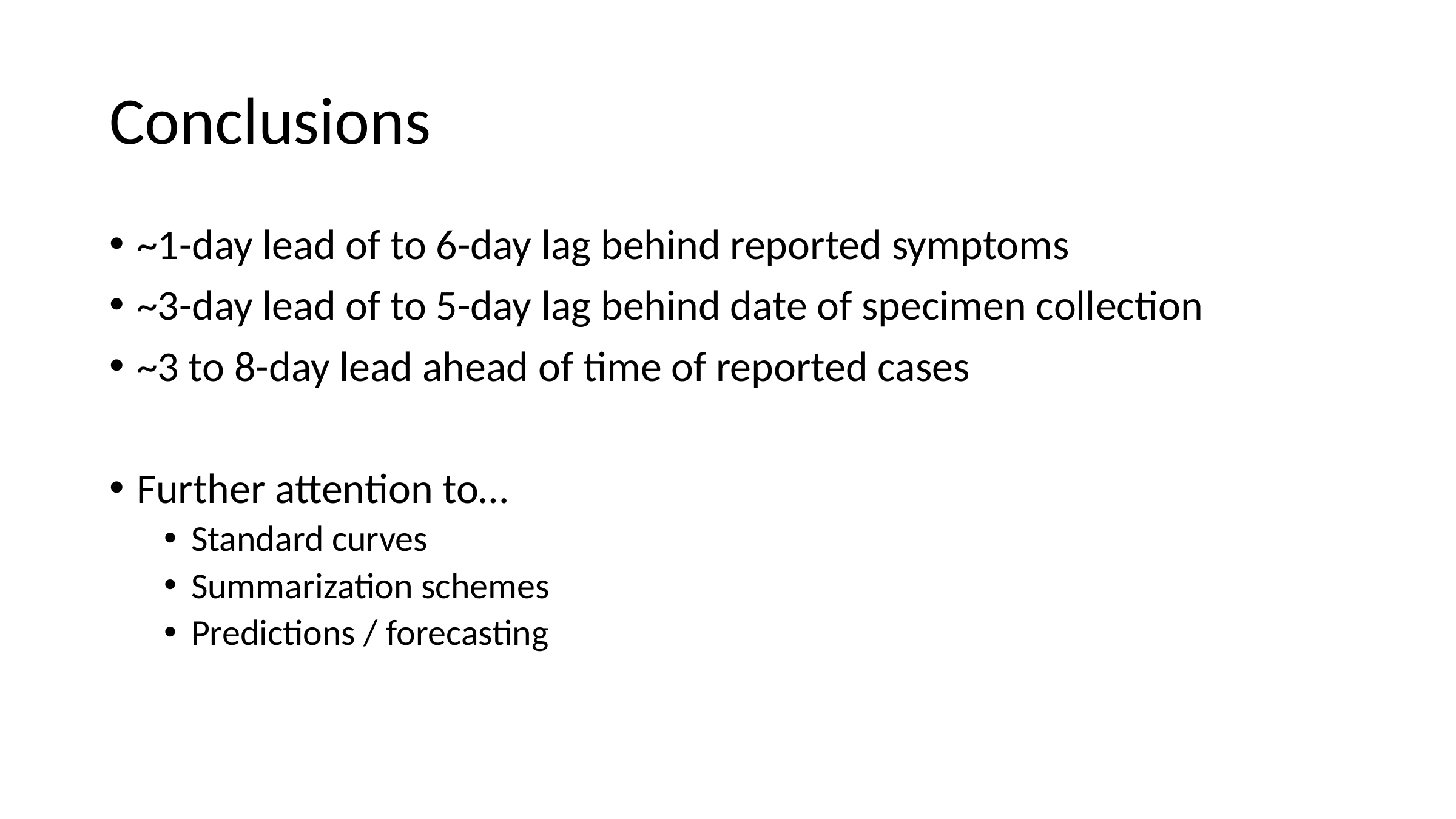

# Conclusions
~1-day lead of to 6-day lag behind reported symptoms
~3-day lead of to 5-day lag behind date of specimen collection
~3 to 8-day lead ahead of time of reported cases

Further attention to…
Standard curves
Summarization schemes
Predictions / forecasting